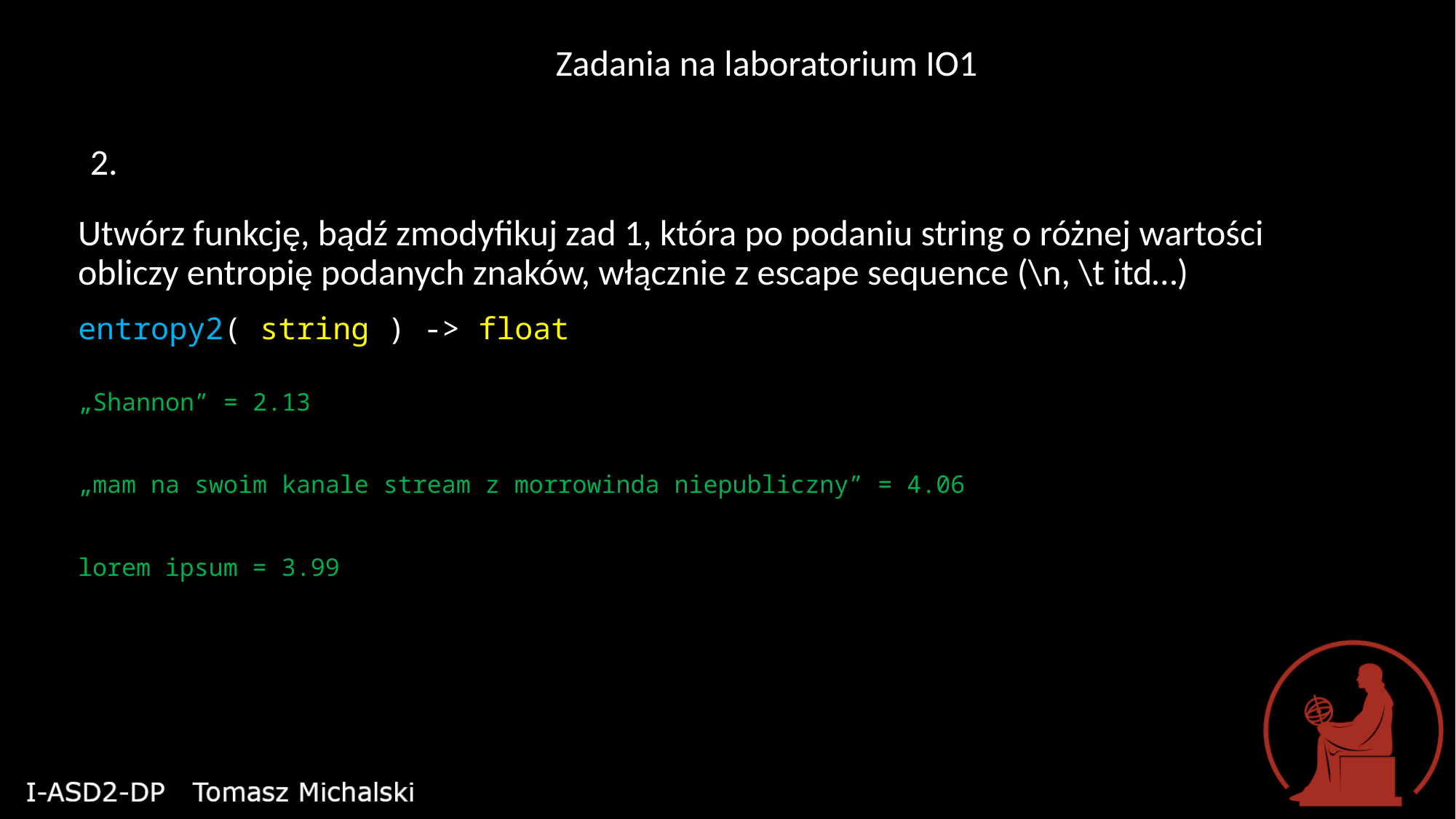

Zadania na laboratorium IO1
2.
Utwórz funkcję, bądź zmodyfikuj zad 1, która po podaniu string o różnej wartości obliczy entropię podanych znaków, włącznie z escape sequence (\n, \t itd…)
entropy2( string ) -> float
„Shannon” = 2.13

„mam na swoim kanale stream z morrowinda niepubliczny” = 4.06

lorem ipsum = 3.99